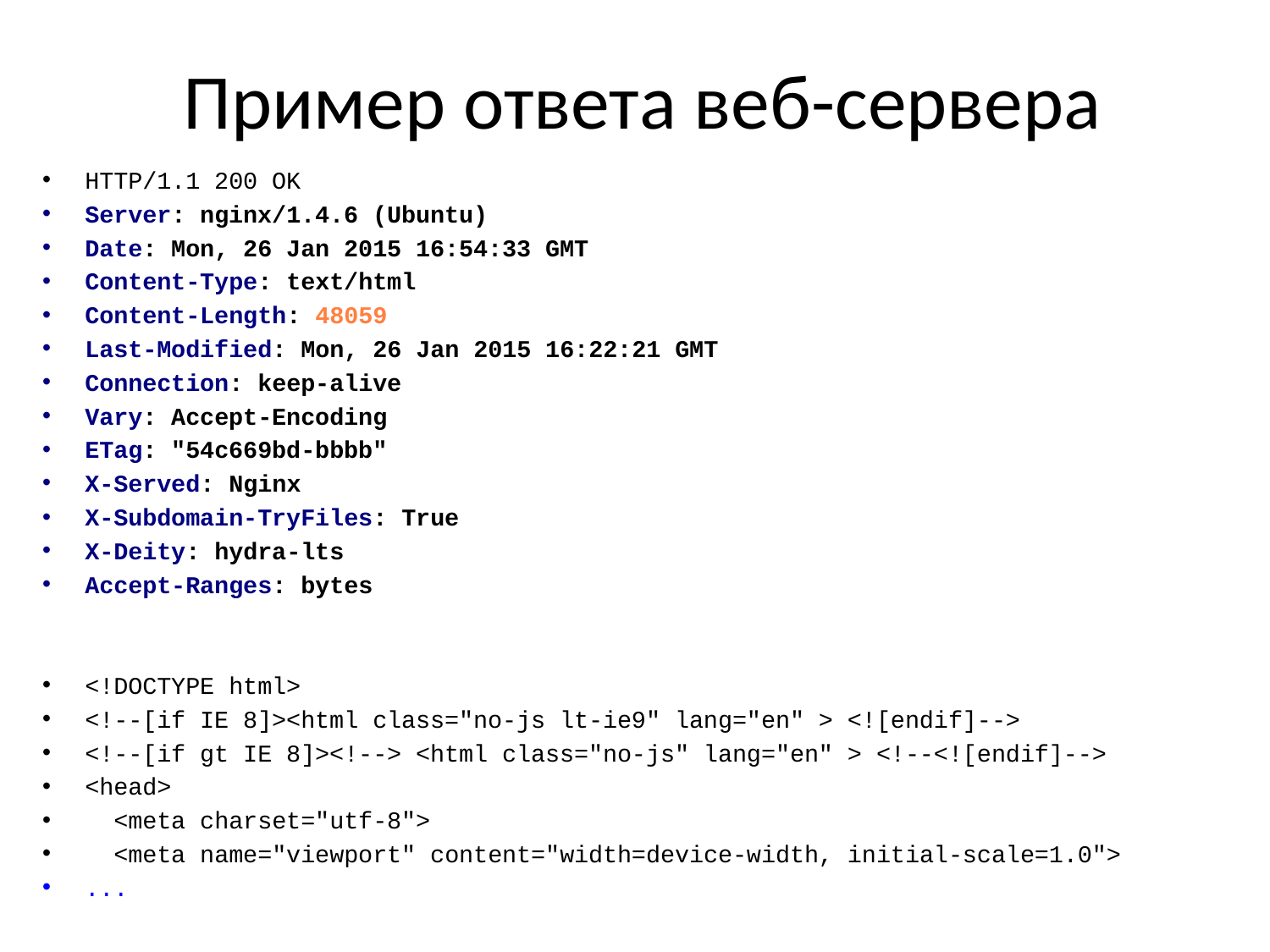

# Пример ответа веб-сервера
HTTP/1.1 200 OK
Server: nginx/1.4.6 (Ubuntu)
Date: Mon, 26 Jan 2015 16:54:33 GMT
Content-Type: text/html
Content-Length: 48059
Last-Modified: Mon, 26 Jan 2015 16:22:21 GMT
Connection: keep-alive
Vary: Accept-Encoding
ETag: "54c669bd-bbbb"
X-Served: Nginx
X-Subdomain-TryFiles: True
X-Deity: hydra-lts
Accept-Ranges: bytes

<!DOCTYPE html>
<!--[if IE 8]><html class="no-js lt-ie9" lang="en" > <![endif]-->
<!--[if gt IE 8]><!--> <html class="no-js" lang="en" > <!--<![endif]-->
<head>
  <meta charset="utf-8">
  <meta name="viewport" content="width=device-width, initial-scale=1.0">
...